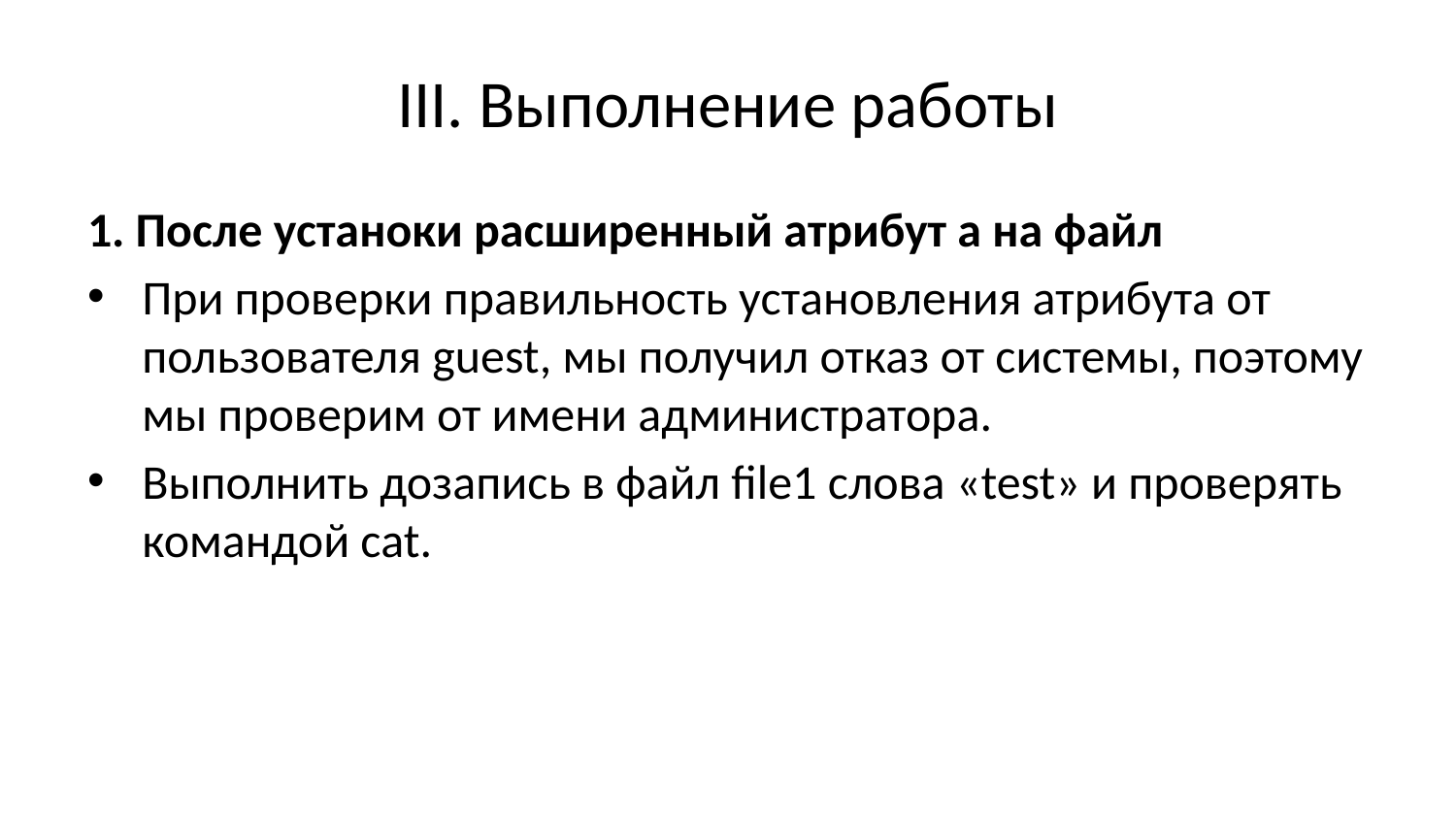

# III. Выполнение работы
1. После устаноки расширенный атрибут a на файл
При проверки правильность установления атрибута от пользователя guest, мы получил отказ от системы, поэтому мы проверим от имени администратора.
Выполнить дозапись в файл file1 слова «test» и проверять командой cat.